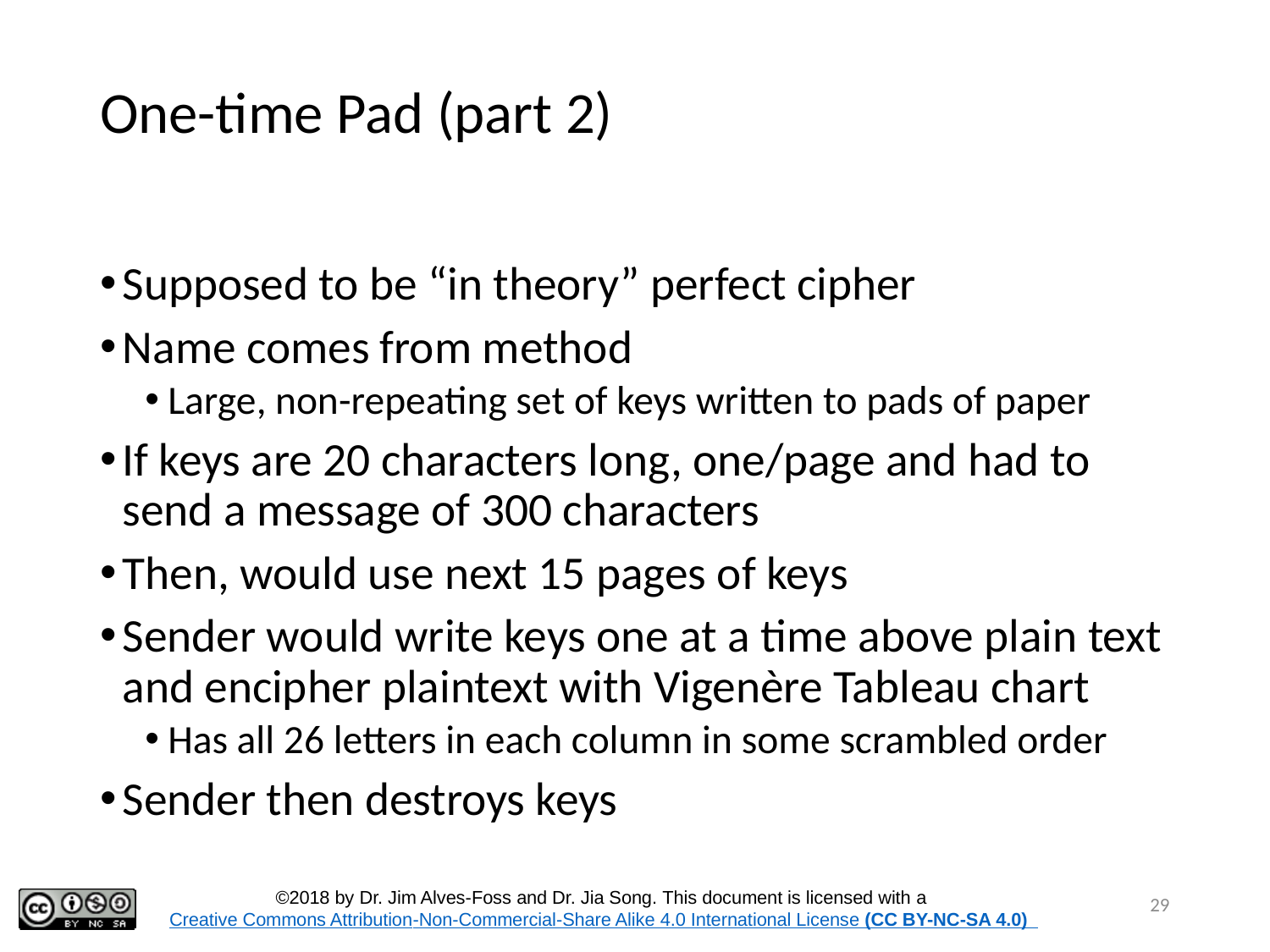

# One-time Pad (part 2)
Supposed to be “in theory” perfect cipher
Name comes from method
Large, non-repeating set of keys written to pads of paper
If keys are 20 characters long, one/page and had to send a message of 300 characters
Then, would use next 15 pages of keys
Sender would write keys one at a time above plain text and encipher plaintext with Vigenère Tableau chart
Has all 26 letters in each column in some scrambled order
Sender then destroys keys
29